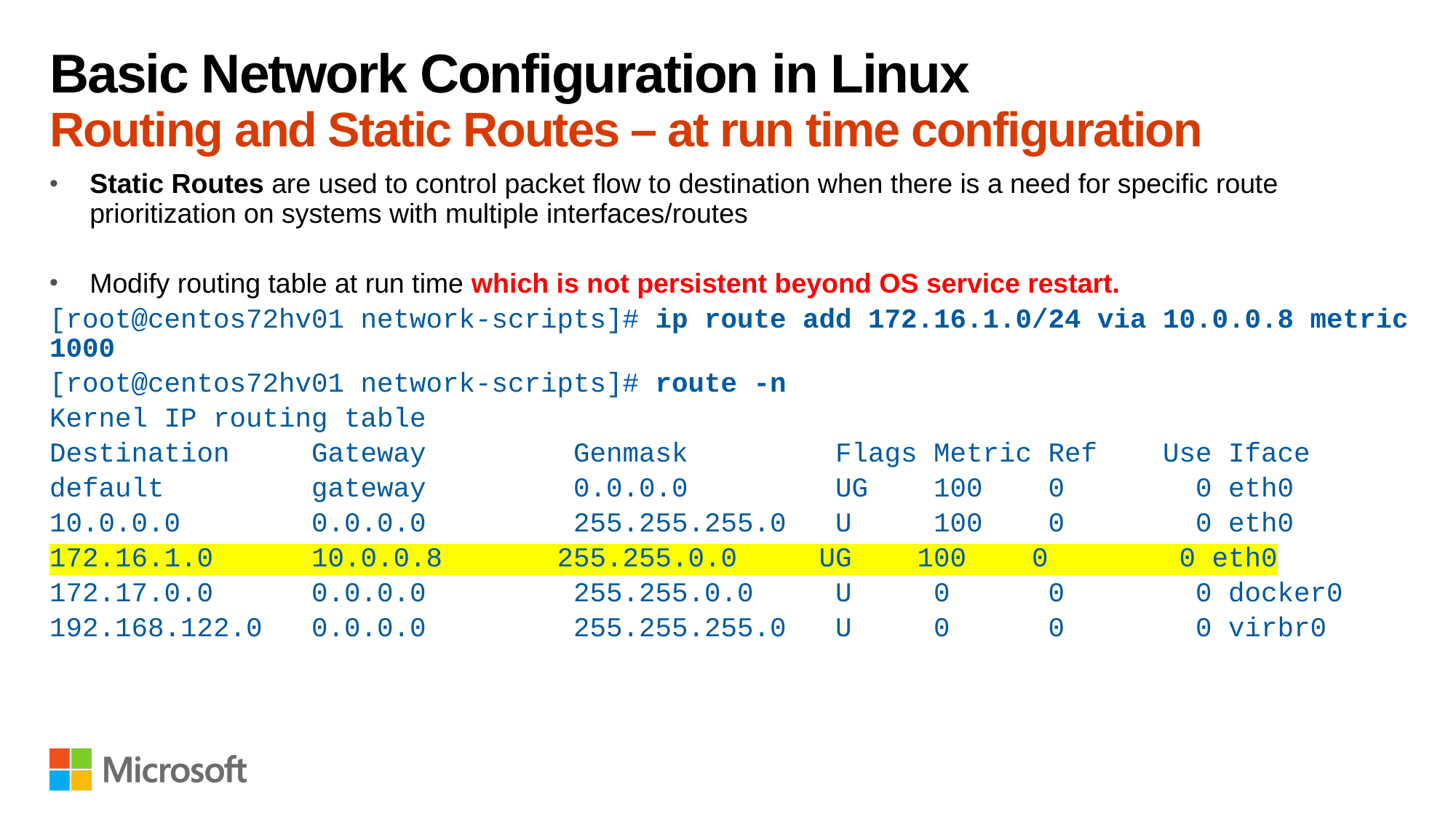

# Basic Network Configuration in Linux Routing and Static Routes – at run time configuration
Static Routes are used to control packet flow to destination when there is a need for specific route prioritization on systems with multiple interfaces/routes

Modify routing table at run time which is not persistent beyond OS service restart.
[root@centos72hv01 network-scripts]# ip route add 172.16.1.0/24 via 10.0.0.8 metric 1000
[root@centos72hv01 network-scripts]# route -n
Kernel IP routing table
Destination     Gateway         Genmask         Flags Metric Ref    Use Iface
default         gateway         0.0.0.0         UG    100    0        0 eth0
10.0.0.0        0.0.0.0         255.255.255.0   U     100    0        0 eth0
172.16.1.0      10.0.0.8       255.255.0.0     UG    100    0        0 eth0
172.17.0.0      0.0.0.0         255.255.0.0     U     0      0        0 docker0
192.168.122.0   0.0.0.0         255.255.255.0   U     0      0        0 virbr0